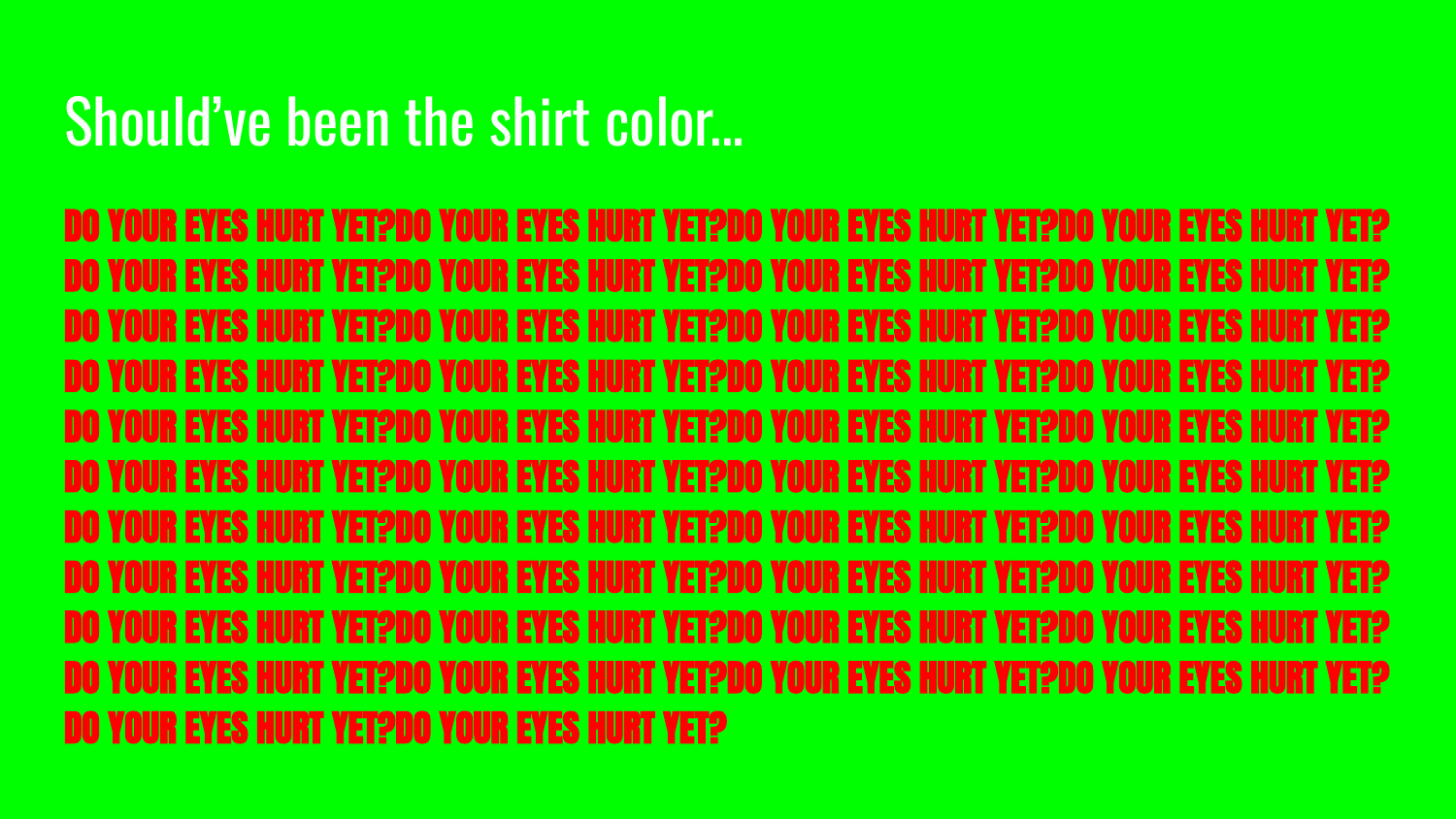

# Should’ve been the shirt color...
DO YOUR EYES HURT YET?DO YOUR EYES HURT YET?DO YOUR EYES HURT YET?DO YOUR EYES HURT YET?DO YOUR EYES HURT YET?DO YOUR EYES HURT YET?DO YOUR EYES HURT YET?DO YOUR EYES HURT YET?DO YOUR EYES HURT YET?DO YOUR EYES HURT YET?DO YOUR EYES HURT YET?DO YOUR EYES HURT YET?DO YOUR EYES HURT YET?DO YOUR EYES HURT YET?DO YOUR EYES HURT YET?DO YOUR EYES HURT YET?DO YOUR EYES HURT YET?DO YOUR EYES HURT YET?DO YOUR EYES HURT YET?DO YOUR EYES HURT YET?DO YOUR EYES HURT YET?DO YOUR EYES HURT YET?DO YOUR EYES HURT YET?DO YOUR EYES HURT YET?DO YOUR EYES HURT YET?DO YOUR EYES HURT YET?DO YOUR EYES HURT YET?DO YOUR EYES HURT YET?DO YOUR EYES HURT YET?DO YOUR EYES HURT YET?DO YOUR EYES HURT YET?DO YOUR EYES HURT YET?DO YOUR EYES HURT YET?DO YOUR EYES HURT YET?DO YOUR EYES HURT YET?DO YOUR EYES HURT YET?DO YOUR EYES HURT YET?DO YOUR EYES HURT YET?DO YOUR EYES HURT YET?DO YOUR EYES HURT YET?DO YOUR EYES HURT YET?DO YOUR EYES HURT YET?